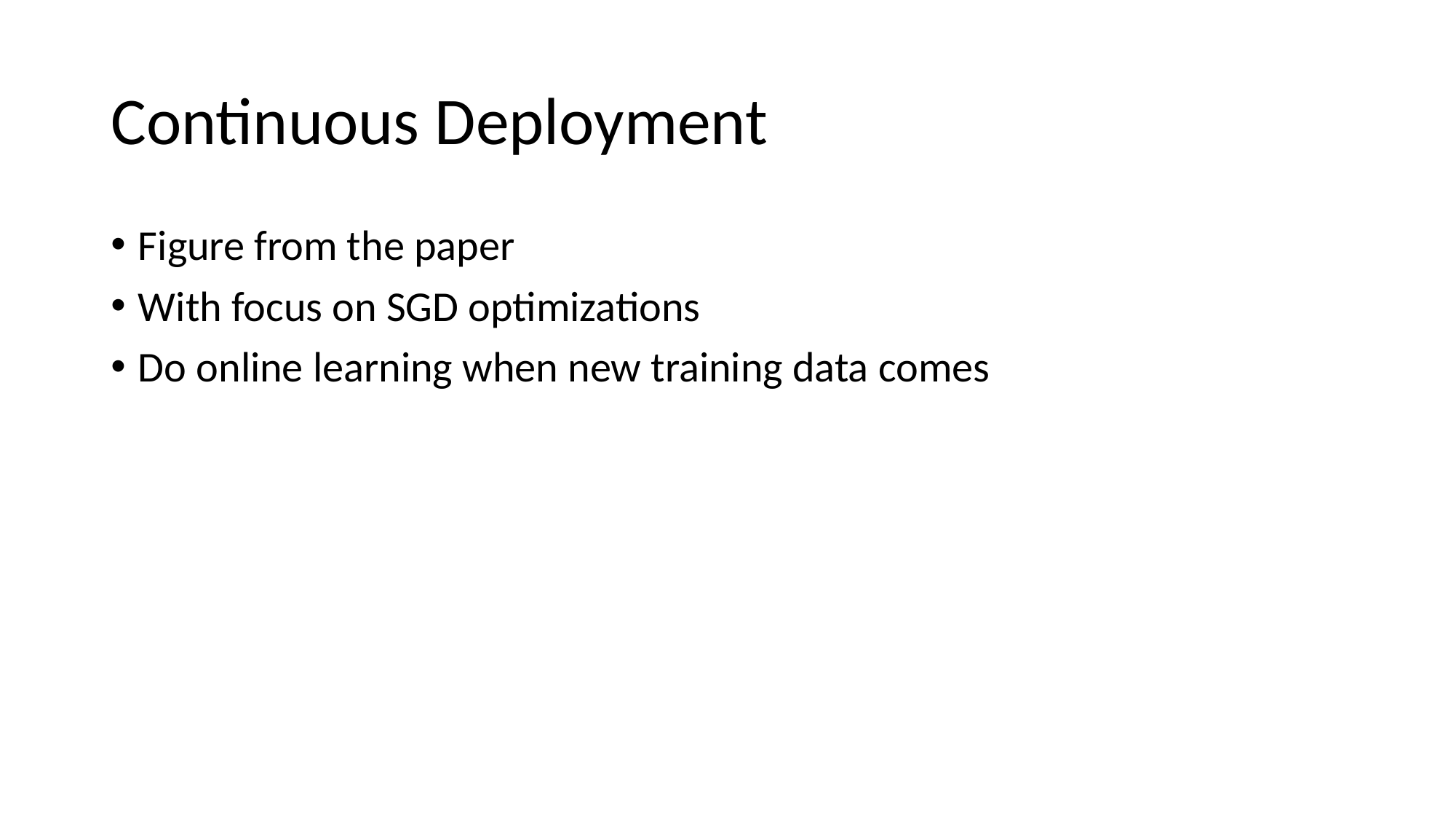

# Continuous Deployment
Figure from the paper
With focus on SGD optimizations
Do online learning when new training data comes